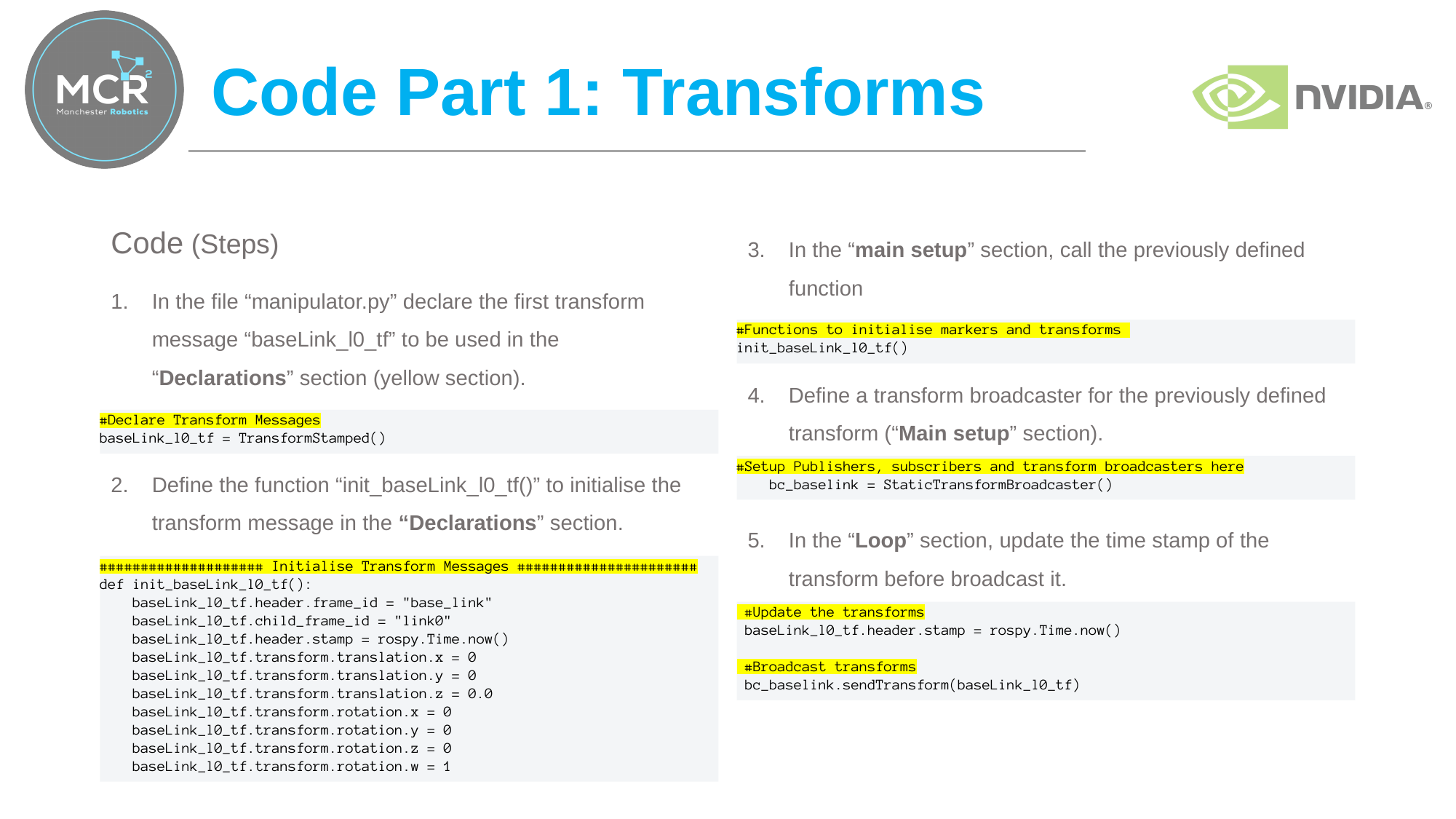

# Code Part 1: Transforms
Code (Steps)
In the file “manipulator.py” declare the first transform message “baseLink_l0_tf” to be used in the “Declarations” section (yellow section).

Define the function “init_baseLink_l0_tf()” to initialise the transform message in the “Declarations” section.
In the “main setup” section, call the previously defined function

Define a transform broadcaster for the previously defined transform (“Main setup” section).

In the “Loop” section, update the time stamp of the transform before broadcast it.

#Functions to initialise markers and transforms
init_baseLink_l0_tf()
#Declare Transform Messages
baseLink_l0_tf = TransformStamped()
#Setup Publishers, subscribers and transform broadcasters here
    bc_baselink = StaticTransformBroadcaster()
#################### Initialise Transform Messages ######################
def init_baseLink_l0_tf():
    baseLink_l0_tf.header.frame_id = "base_link"
    baseLink_l0_tf.child_frame_id = "link0"
    baseLink_l0_tf.header.stamp = rospy.Time.now()
    baseLink_l0_tf.transform.translation.x = 0
    baseLink_l0_tf.transform.translation.y = 0
    baseLink_l0_tf.transform.translation.z = 0.0
    baseLink_l0_tf.transform.rotation.x = 0
    baseLink_l0_tf.transform.rotation.y = 0
    baseLink_l0_tf.transform.rotation.z = 0
    baseLink_l0_tf.transform.rotation.w = 1
 #Update the transforms
 baseLink_l0_tf.header.stamp = rospy.Time.now()

 #Broadcast transforms
 bc_baselink.sendTransform(baseLink_l0_tf)